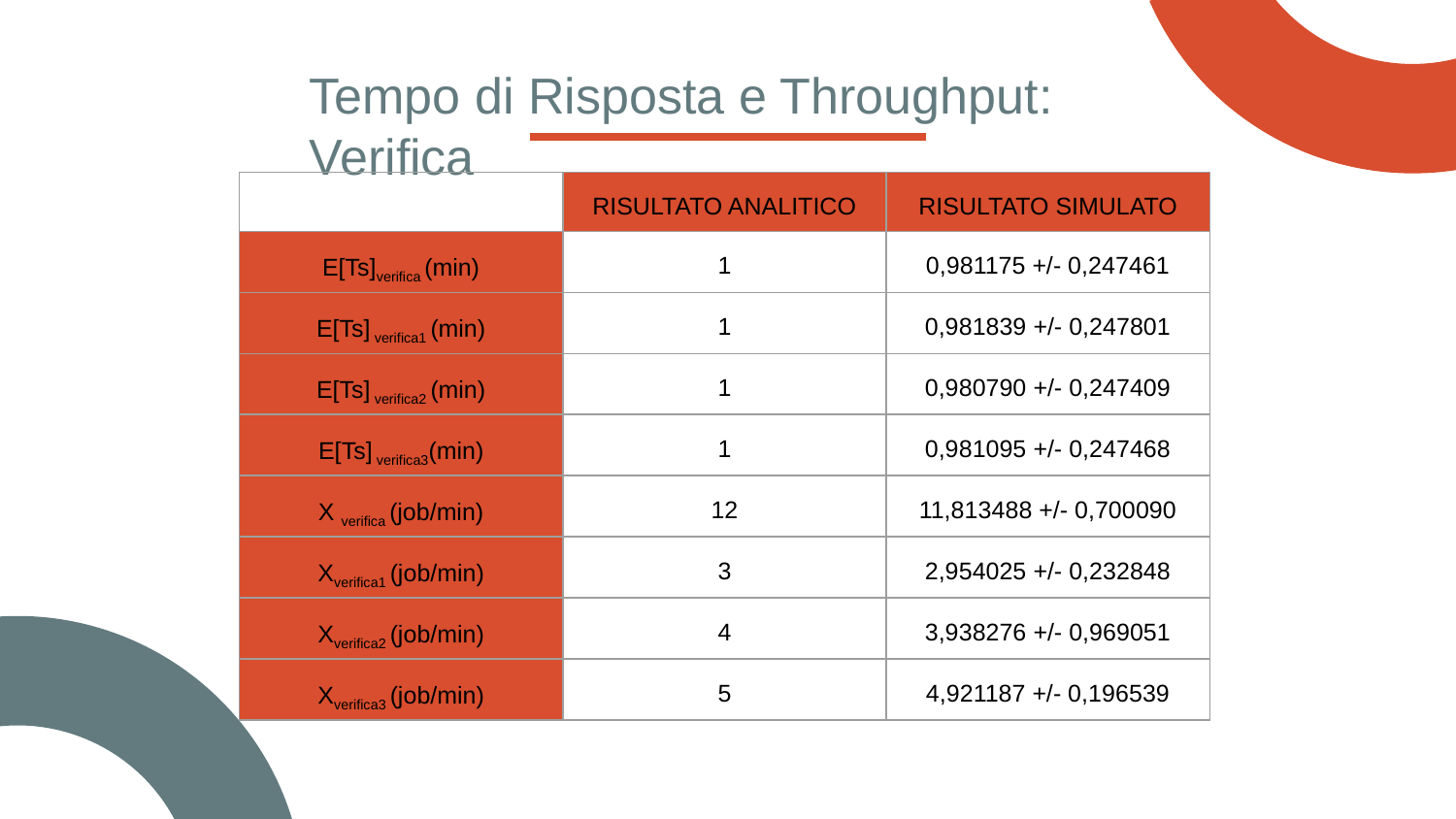

Tempo di Risposta e Throughput: Verifica
|  | RISULTATO ANALITICO | RISULTATO SIMULATO |
| --- | --- | --- |
| E[Ts]verifica (min) | 1 | 0,981175 +/- 0,247461 |
| E[Ts] verifica1 (min) | 1 | 0,981839 +/- 0,247801 |
| E[Ts] verifica2 (min) | 1 | 0,980790 +/- 0,247409 |
| E[Ts] verifica3(min) | 1 | 0,981095 +/- 0,247468 |
| X verifica (job/min) | 12 | 11,813488 +/- 0,700090 |
| Xverifica1 (job/min) | 3 | 2,954025 +/- 0,232848 |
| Xverifica2 (job/min) | 4 | 3,938276 +/- 0,969051 |
| Xverifica3 (job/min) | 5 | 4,921187 +/- 0,196539 |